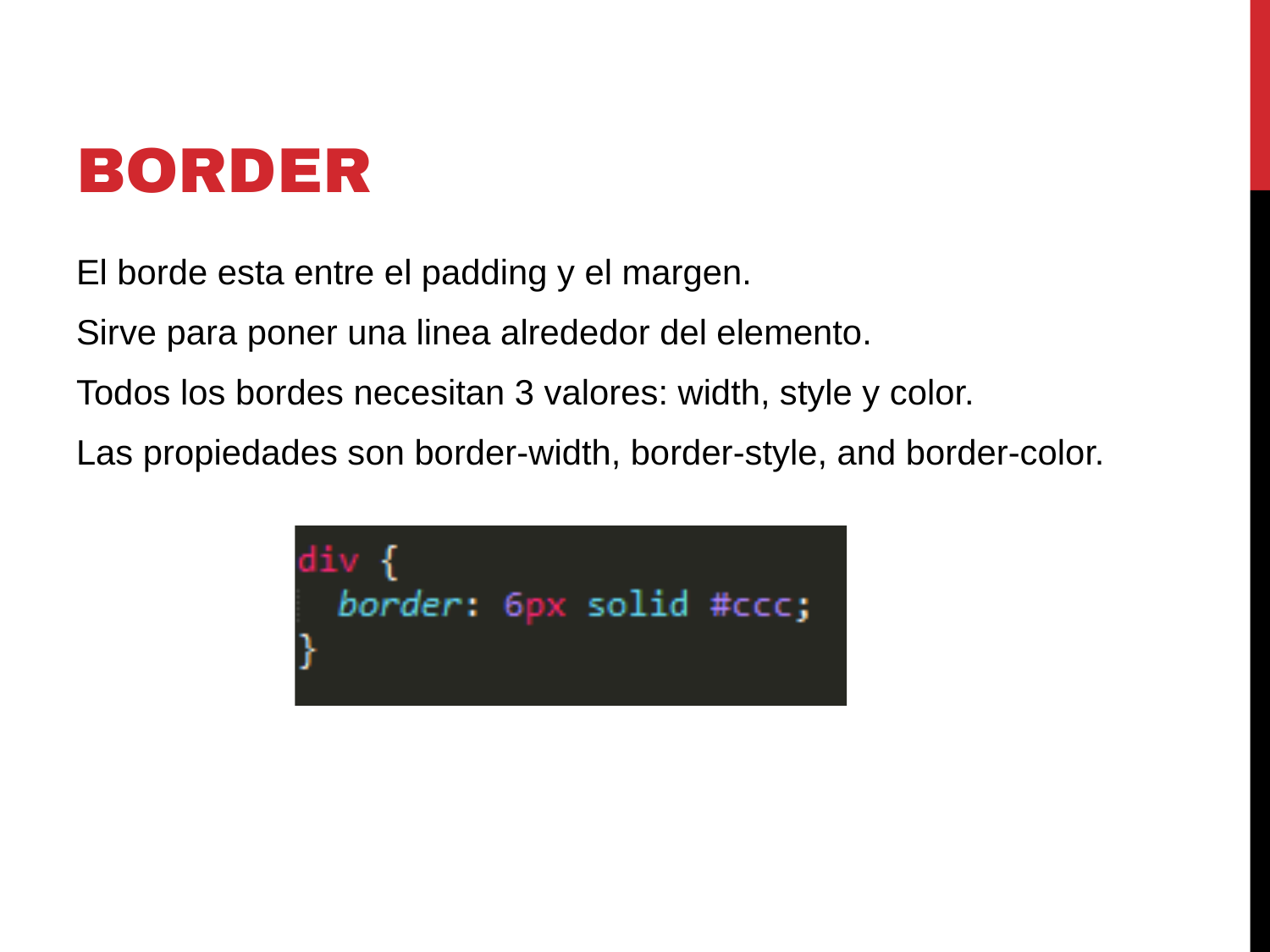

# Border
El borde esta entre el padding y el margen.
Sirve para poner una linea alrededor del elemento.
Todos los bordes necesitan 3 valores: width, style y color.
Las propiedades son border-width, border-style, and border-color.